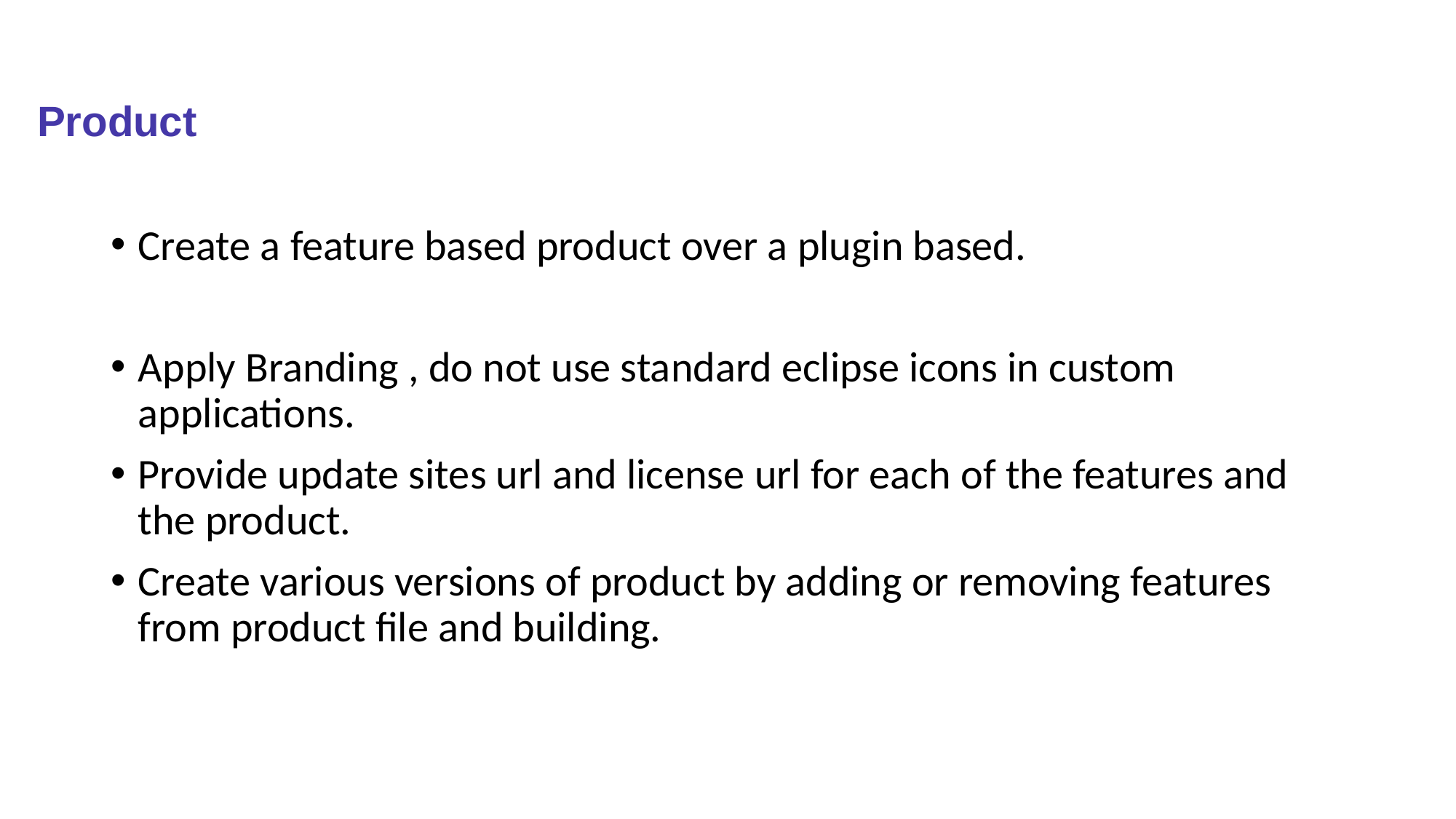

# Product
Create a feature based product over a plugin based.

Apply Branding , do not use standard eclipse icons in custom applications.
Provide update sites url and license url for each of the features and the product.
Create various versions of product by adding or removing features from product file and building.